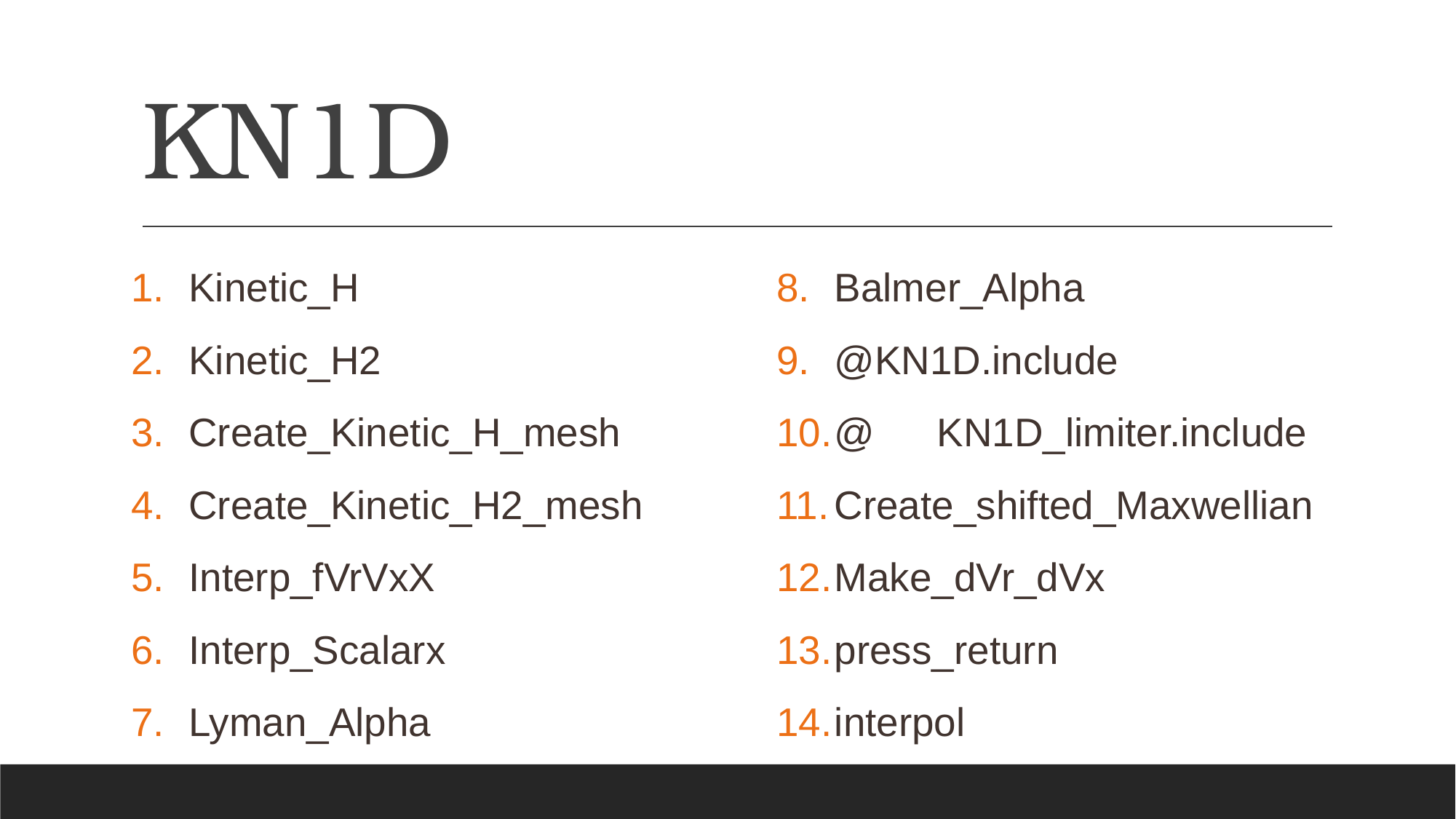

# KN1D
Kinetic_H
Kinetic_H2
Create_Kinetic_H_mesh
Create_Kinetic_H2_mesh
Interp_fVrVxX
Interp_Scalarx
Lyman_Alpha
Balmer_Alpha
@KN1D.include
@	KN1D_limiter.include
Create_shifted_Maxwellian
Make_dVr_dVx
press_return
interpol